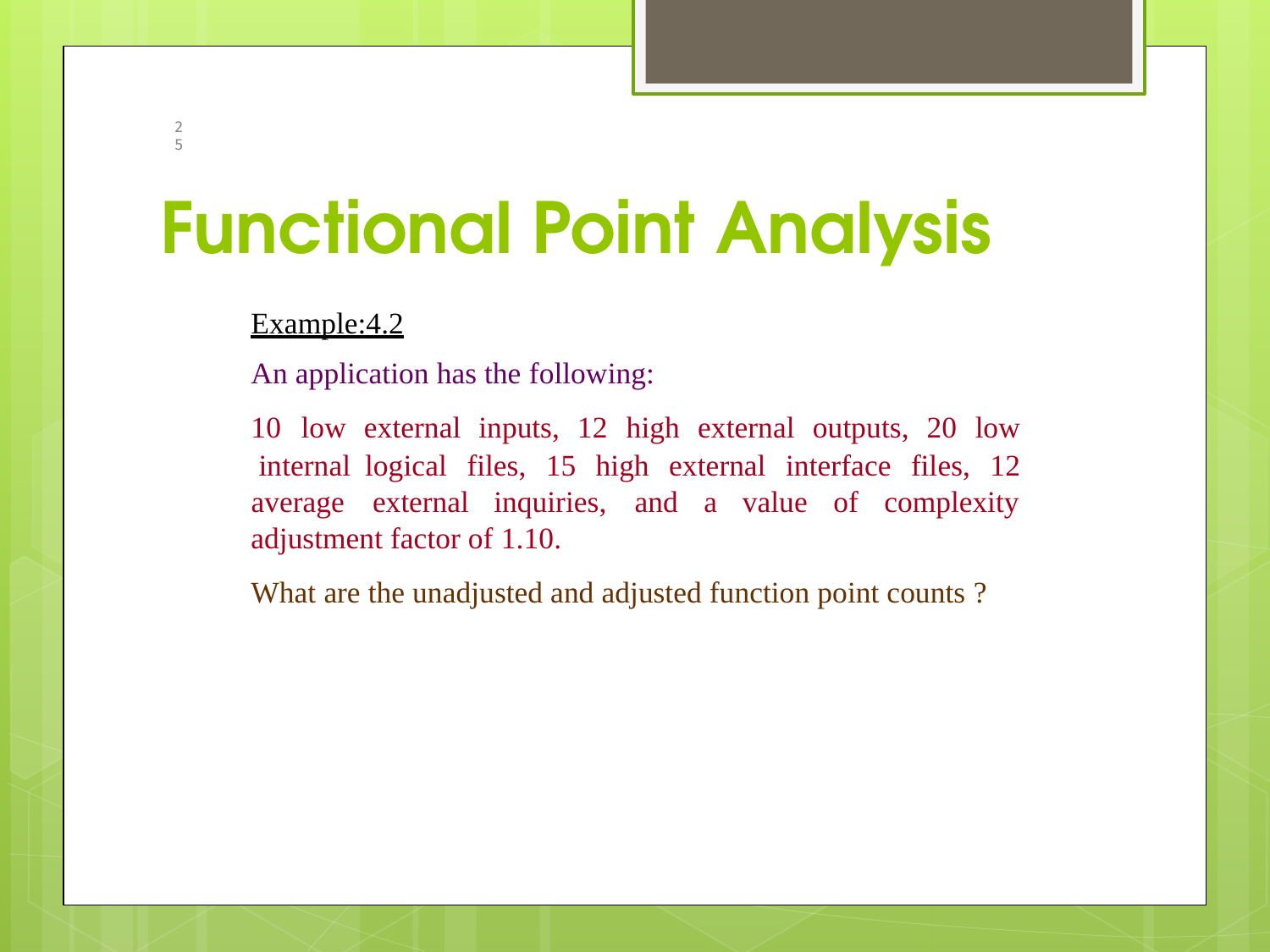

# Functional Point Analysis
2
5
Example:4.2
An application has the following:
10	low  external  inputs,  12	high	external  outputs,  20	low  internal	logical	files,	15	high	external	interface	files,		12
average	external
inquiries,	and	a	value	of	complexity
adjustment factor of 1.10.
What are the unadjusted and adjusted function point counts ?